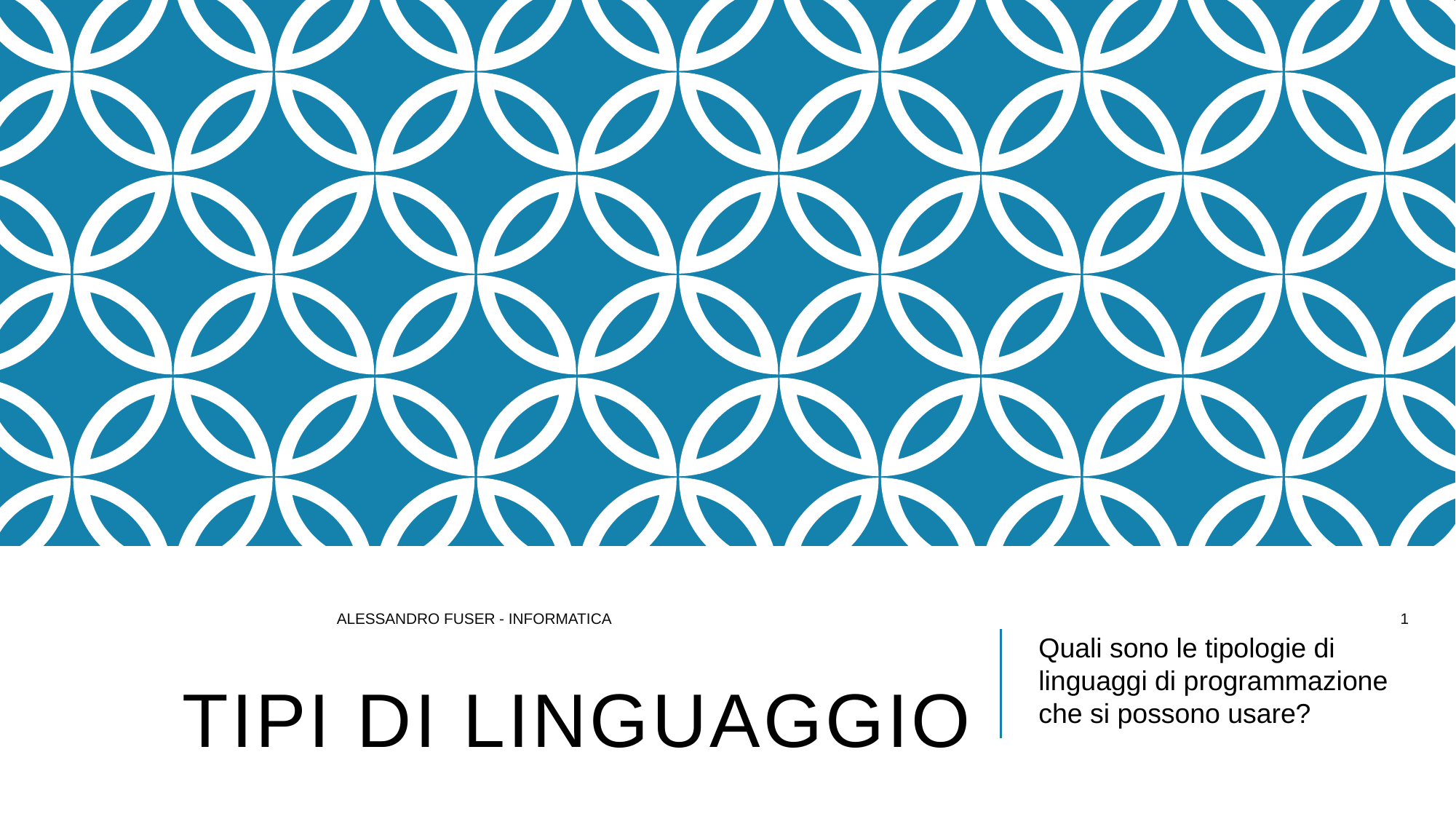

# Tipi di linguaggio
Quali sono le tipologie di linguaggi di programmazione che si possono usare?
Alessandro Fuser - Informatica
1